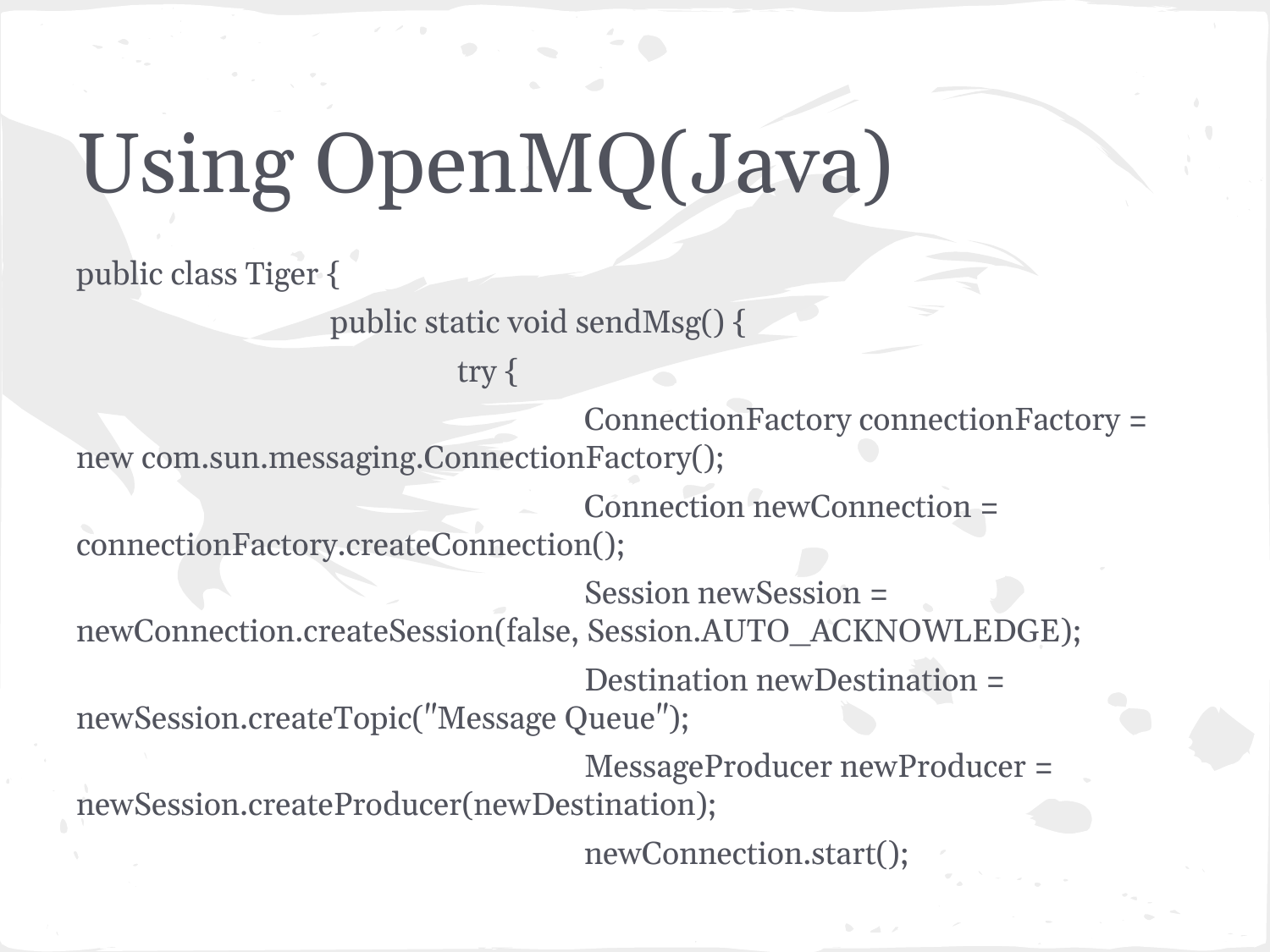

# Using OpenMQ(Java)
public class Tiger {
		public static void sendMsg() {
			try {
				ConnectionFactory connectionFactory = new com.sun.messaging.ConnectionFactory();
				Connection newConnection = connectionFactory.createConnection();
				Session newSession = newConnection.createSession(false, Session.AUTO_ACKNOWLEDGE);
				Destination newDestination = newSession.createTopic("Message Queue");
				MessageProducer newProducer = newSession.createProducer(newDestination);
				newConnection.start();